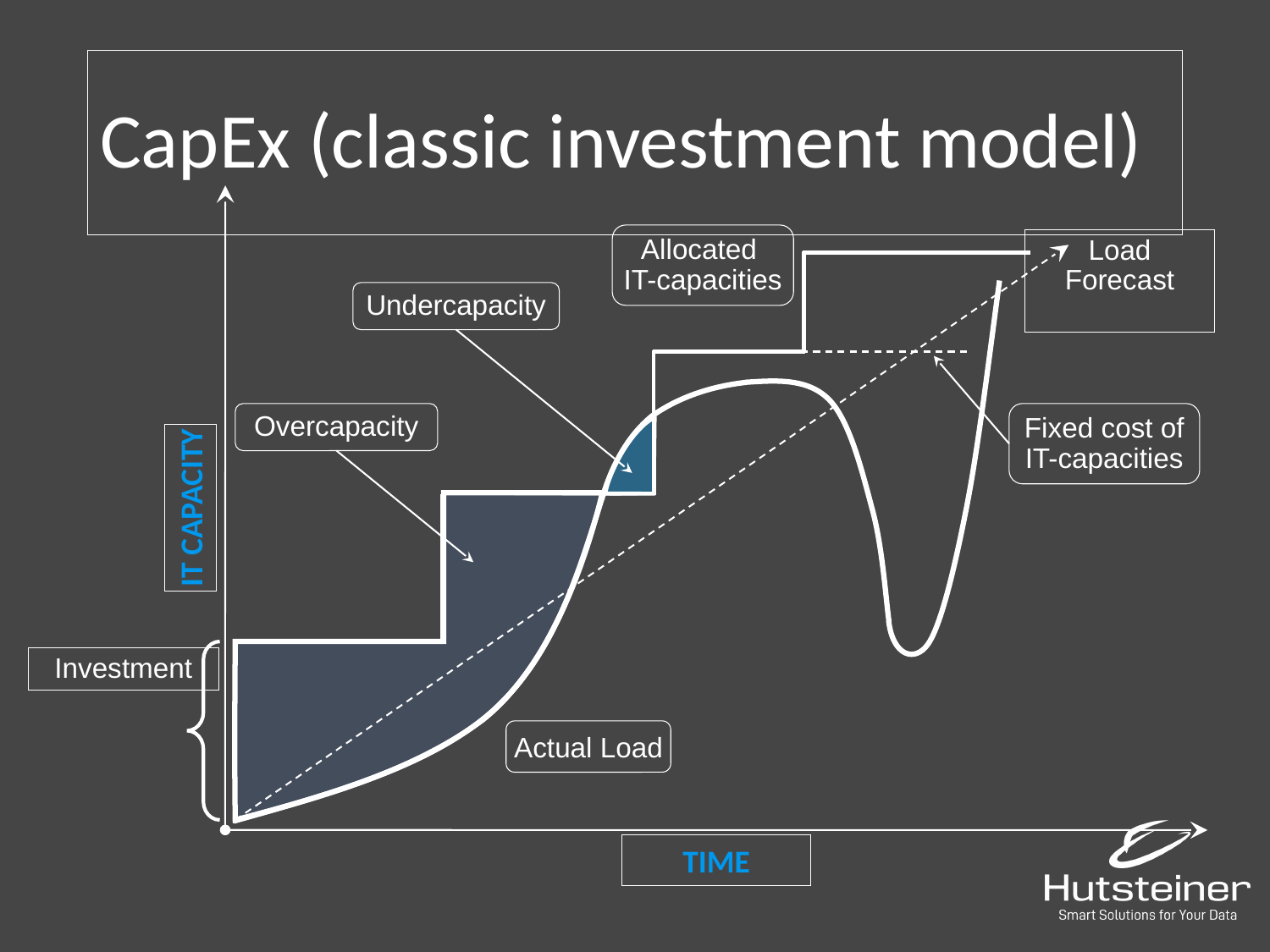

# CapEx (classic investment model)
Allocated
IT-capacities
Load Forecast

Undercapacity
Overcapacity
Fixed cost of IT-capacities

IT CAPACITY

Investment
Actual Load
TIME